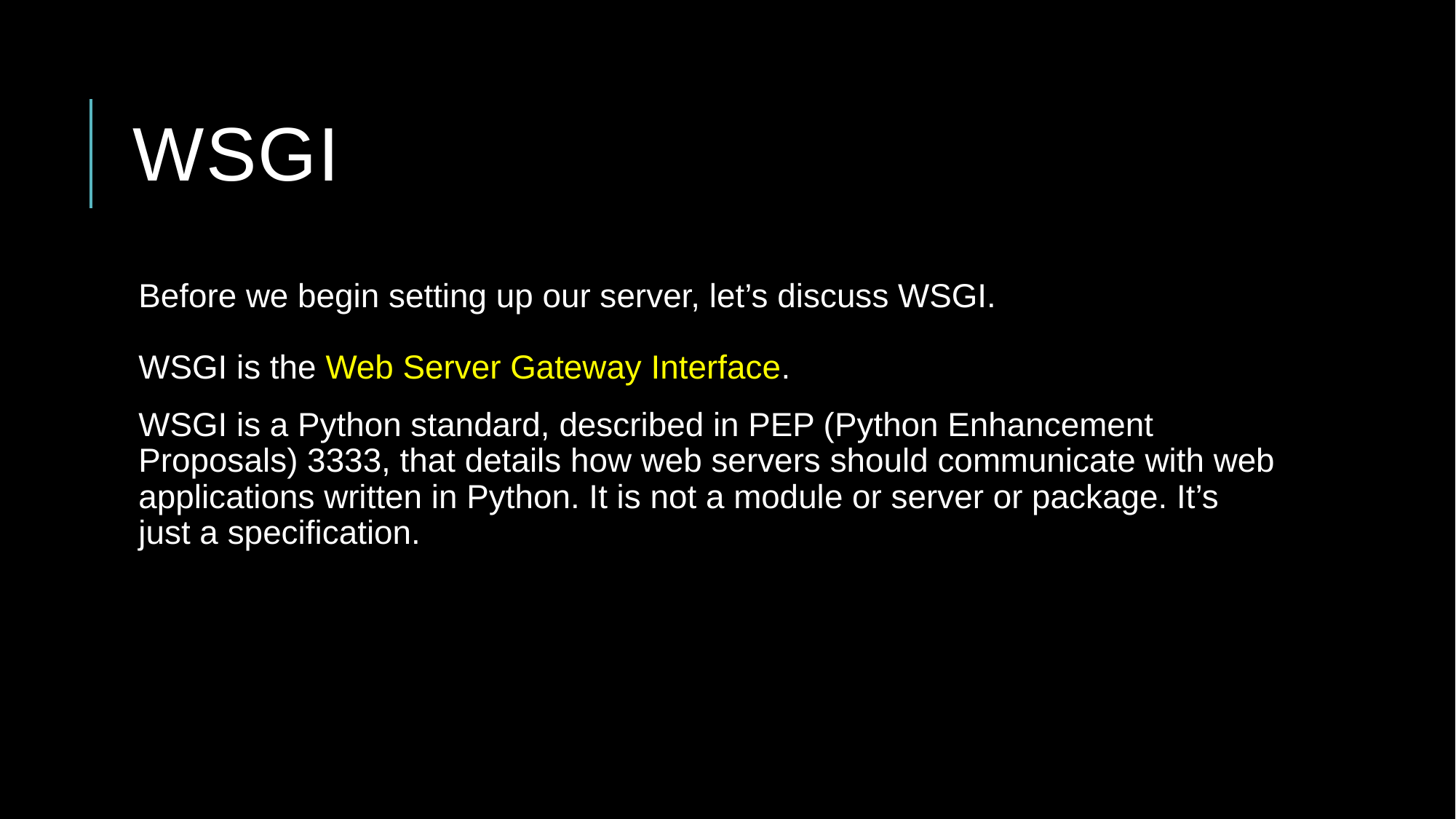

# WSGI
Before we begin setting up our server, let’s discuss WSGI.
WSGI is the Web Server Gateway Interface.
WSGI is a Python standard, described in PEP (Python Enhancement Proposals) 3333, that details how web servers should communicate with web applications written in Python. It is not a module or server or package. It’s just a specification.